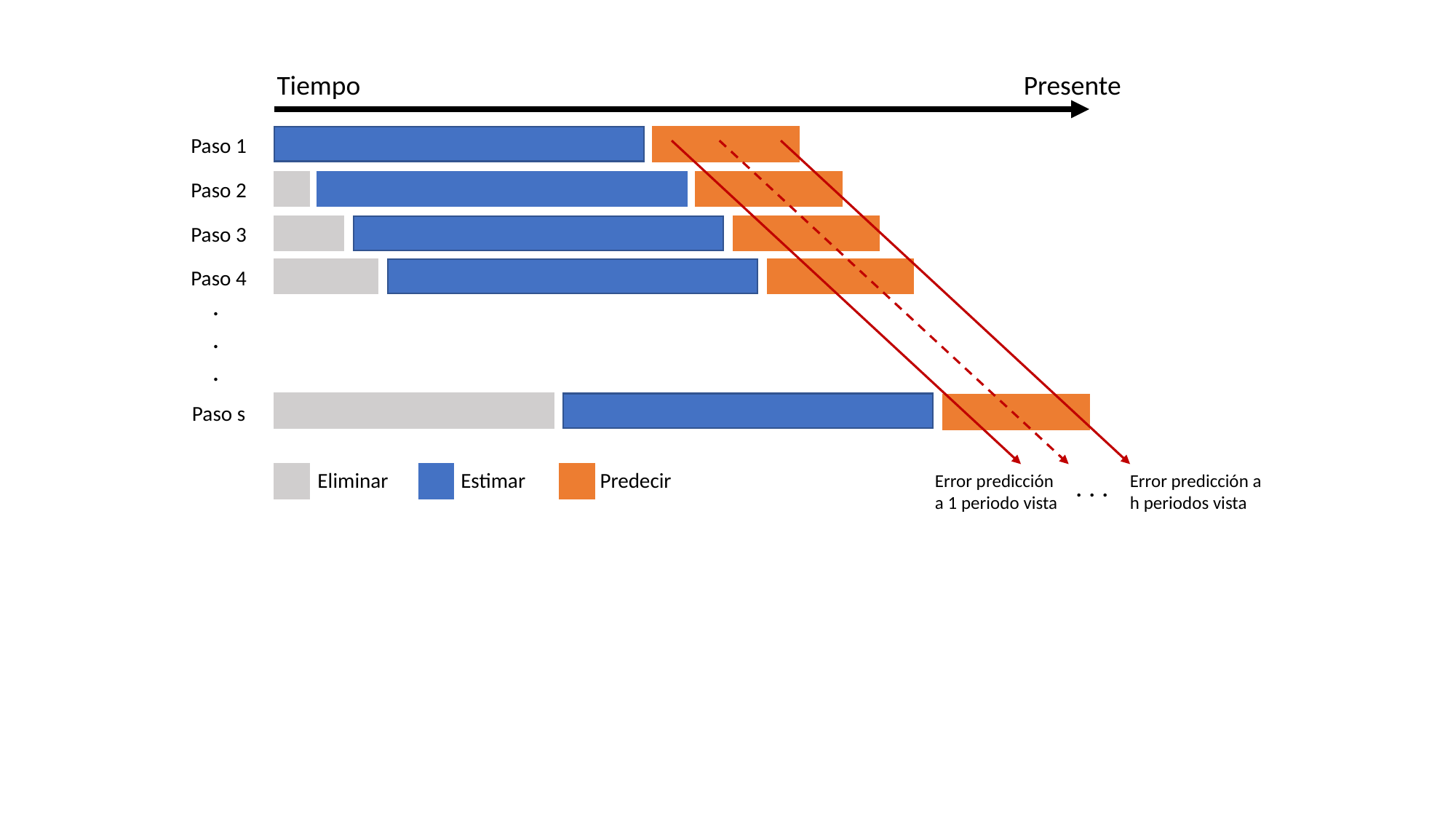

Tiempo
Presente
Paso 1

Paso 2

Paso 3

Paso 4

.
.
.

Paso s

Eliminar
Estimar
Predecir

Error predicción a 1 periodo vista
Error predicción a h periodos vista
. . .